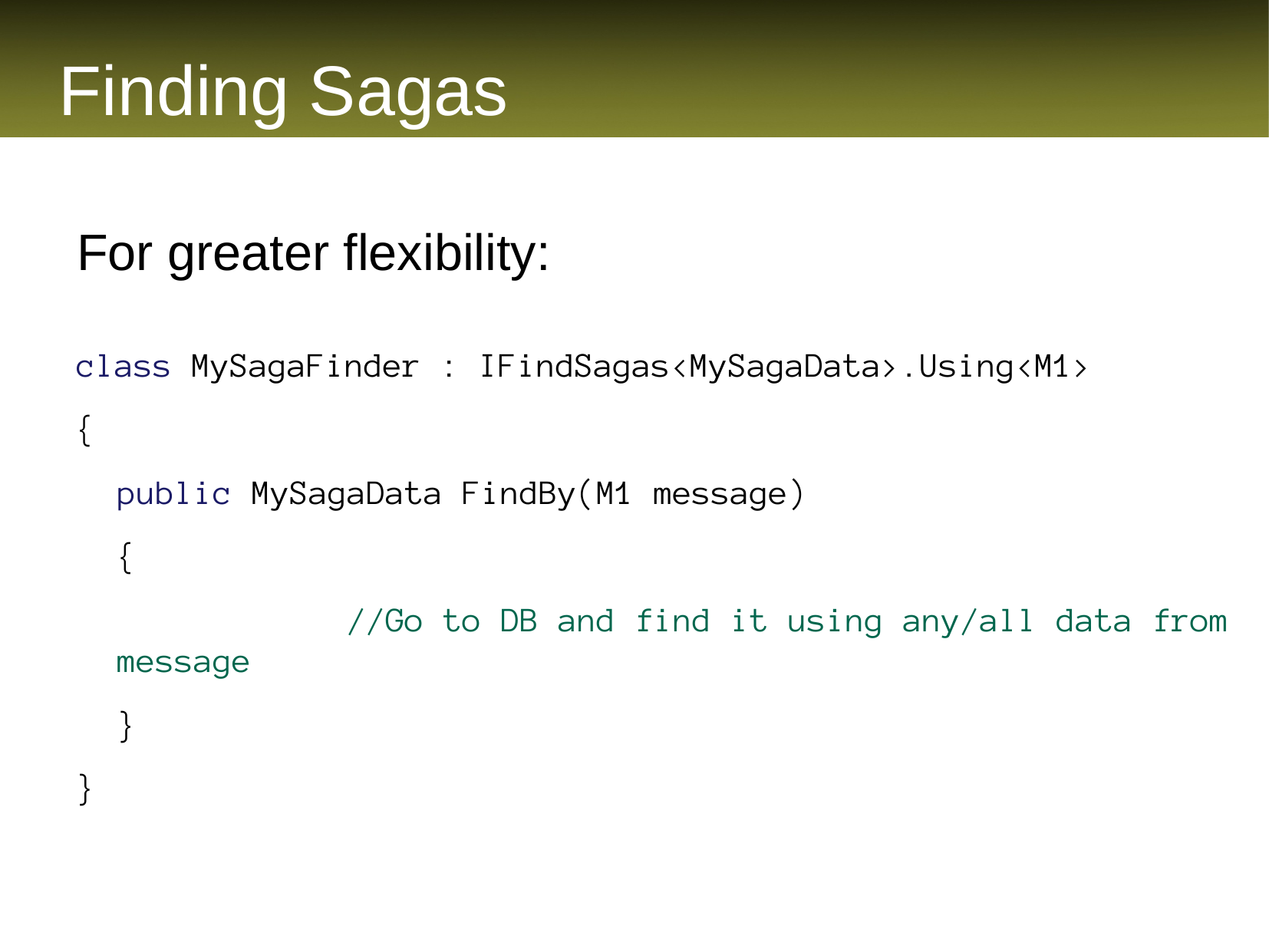

# Finding Sagas
For greater flexibility:

class MySagaFinder : IFindSagas<MySagaData>.Using<M1>
{
	public MySagaData FindBy(M1 message)
	{
			//Go to DB and find it using any/all data from message
	}
}